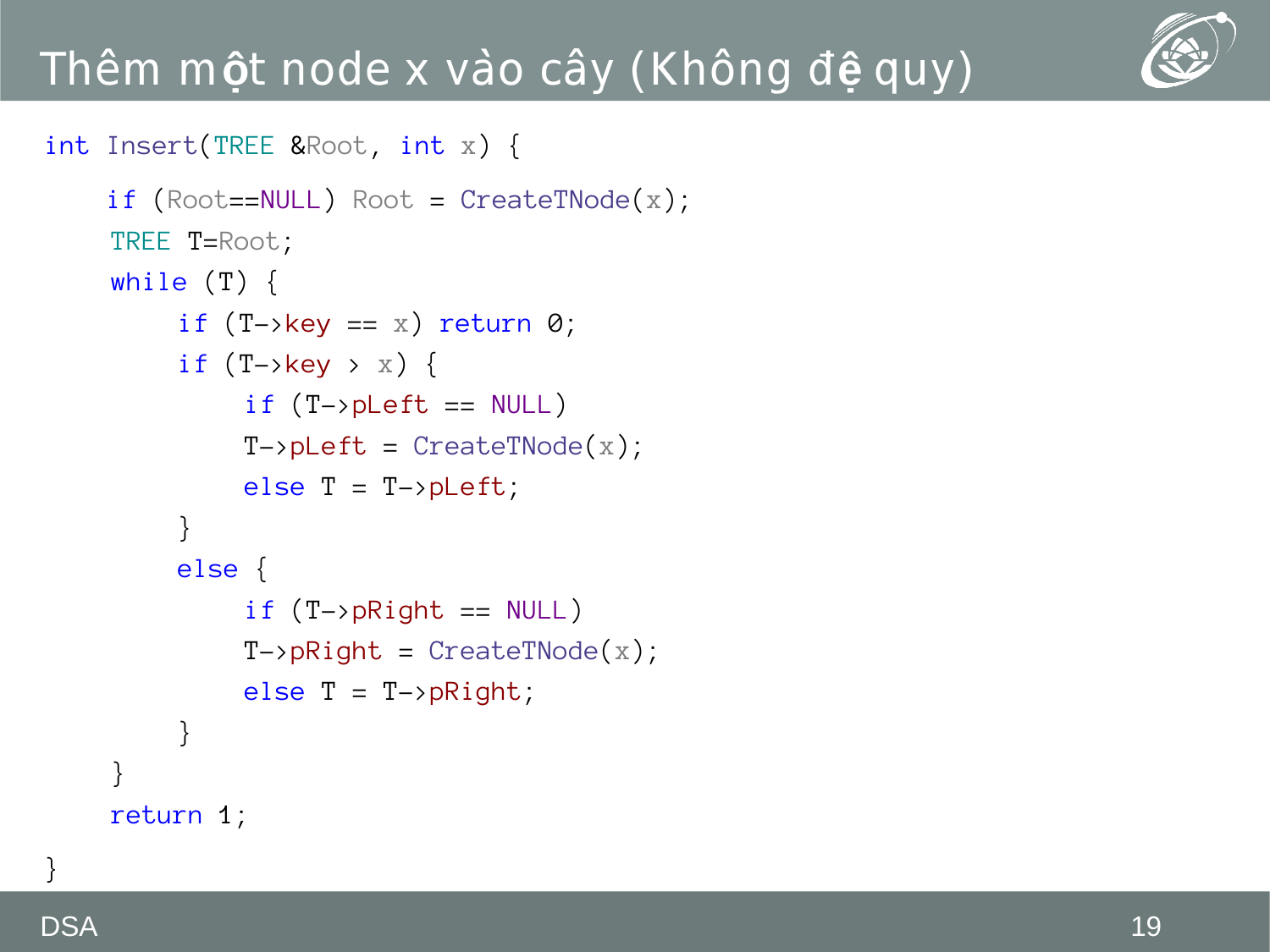

# Thêm một node x vào cây (Không đệ quy)
int Insert(TREE &Root, int x) {
    if (Root==NULL) Root = CreateTNode(x);
TREE T=Root;
while (T) {
if (T->key == x) return 0;
if (T->key > x) {
if (T->pLeft == NULL)
T->pLeft = CreateTNode(x);
else T = T->pLeft;
}
else {
if (T->pRight == NULL)
T->pRight = CreateTNode(x);
else T = T->pRight;
}
}
return 1;
}
DSA
19